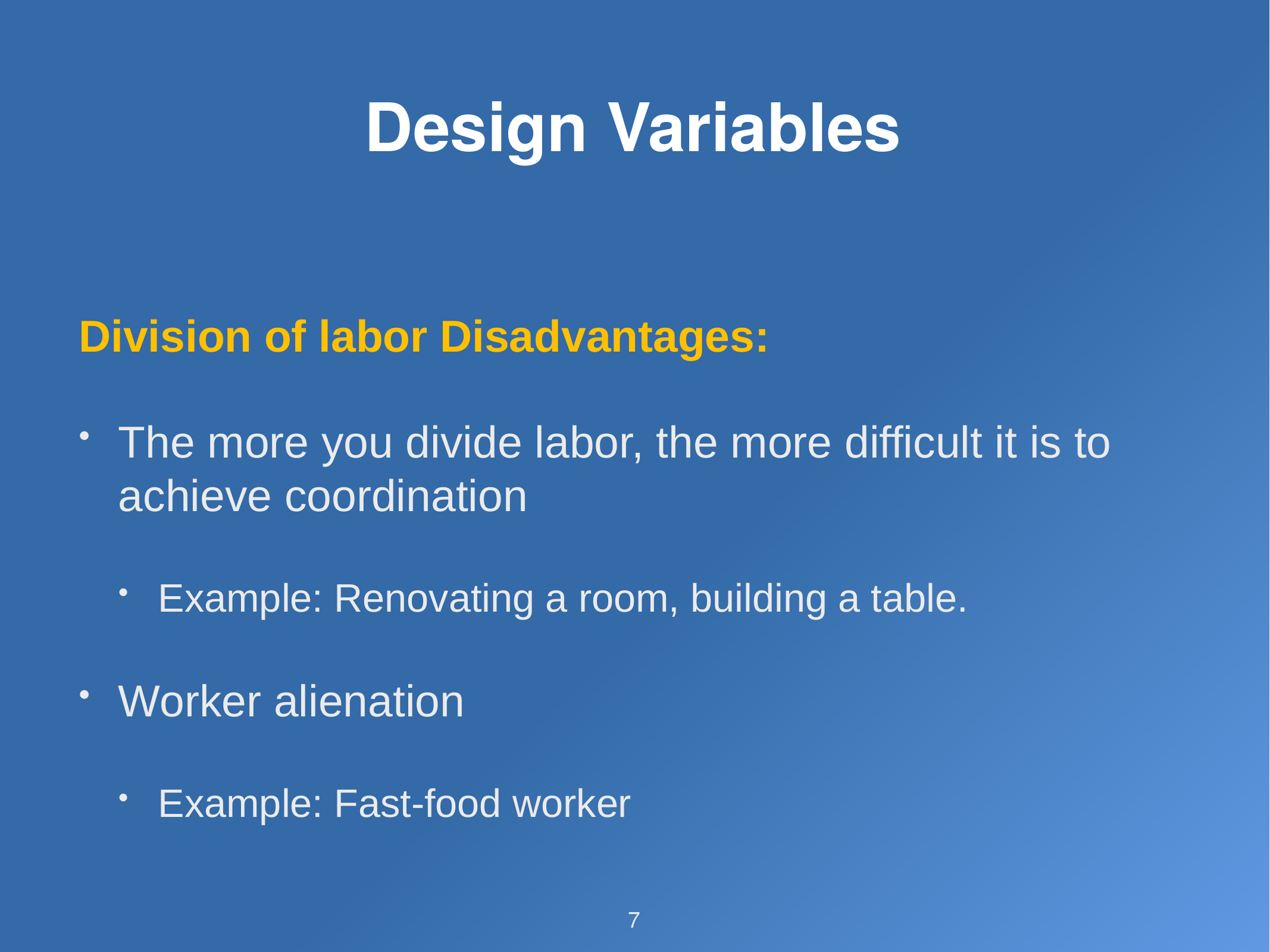

# Design Variables
Division of labor Disadvantages:
The more you divide labor, the more difficult it is to achieve coordination
Example: Renovating a room, building a table.
Worker alienation
Example: Fast-food worker
7